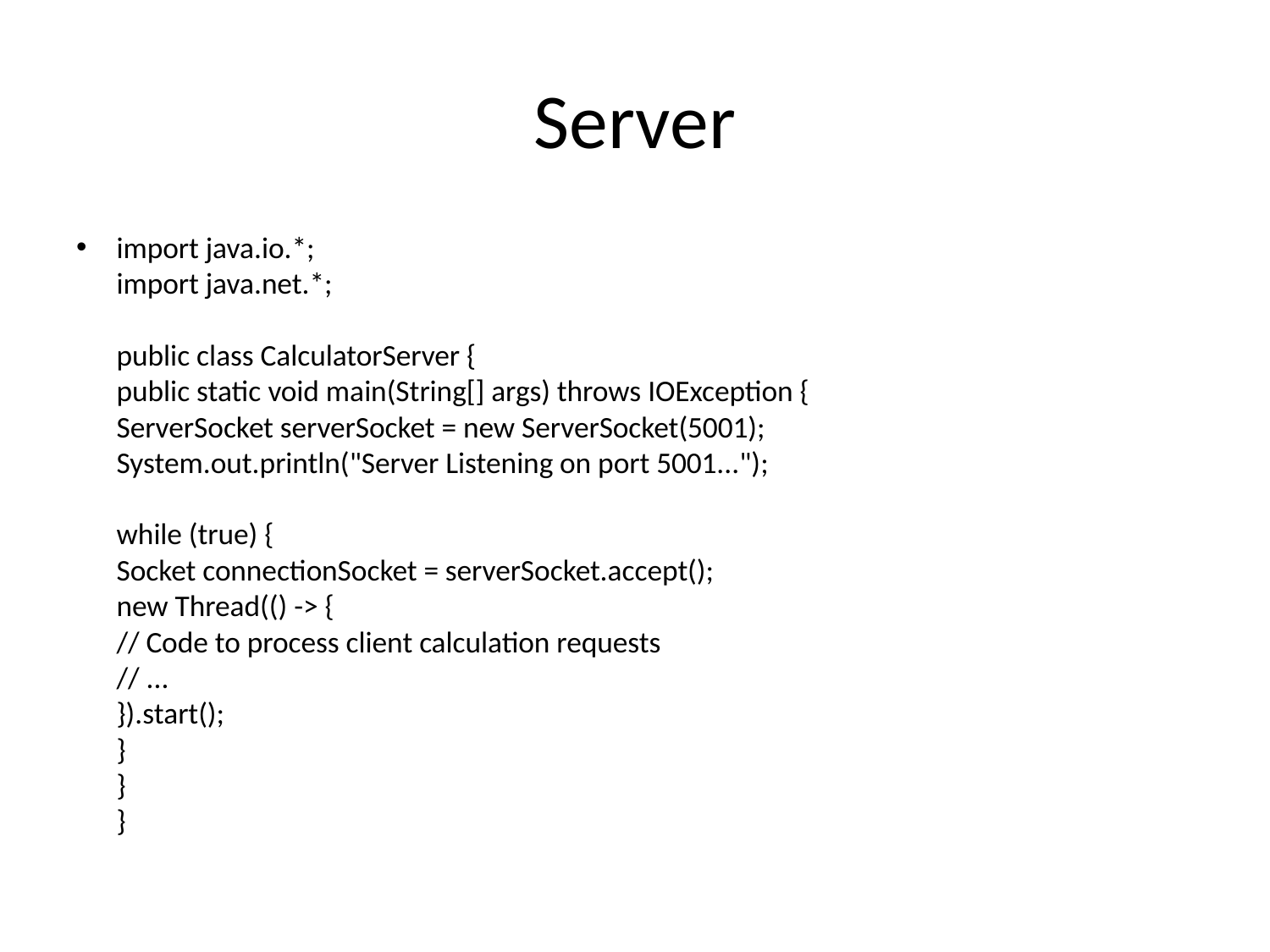

# Server
import java.io.*;
import java.net.*;
public class CalculatorServer {
public static void main(String[] args) throws IOException {
ServerSocket serverSocket = new ServerSocket(5001);
System.out.println("Server Listening on port 5001...");
while (true) {
Socket connectionSocket = serverSocket.accept();
new Thread(() -> {
// Code to process client calculation requests
// ...
}).start();
}
}
}